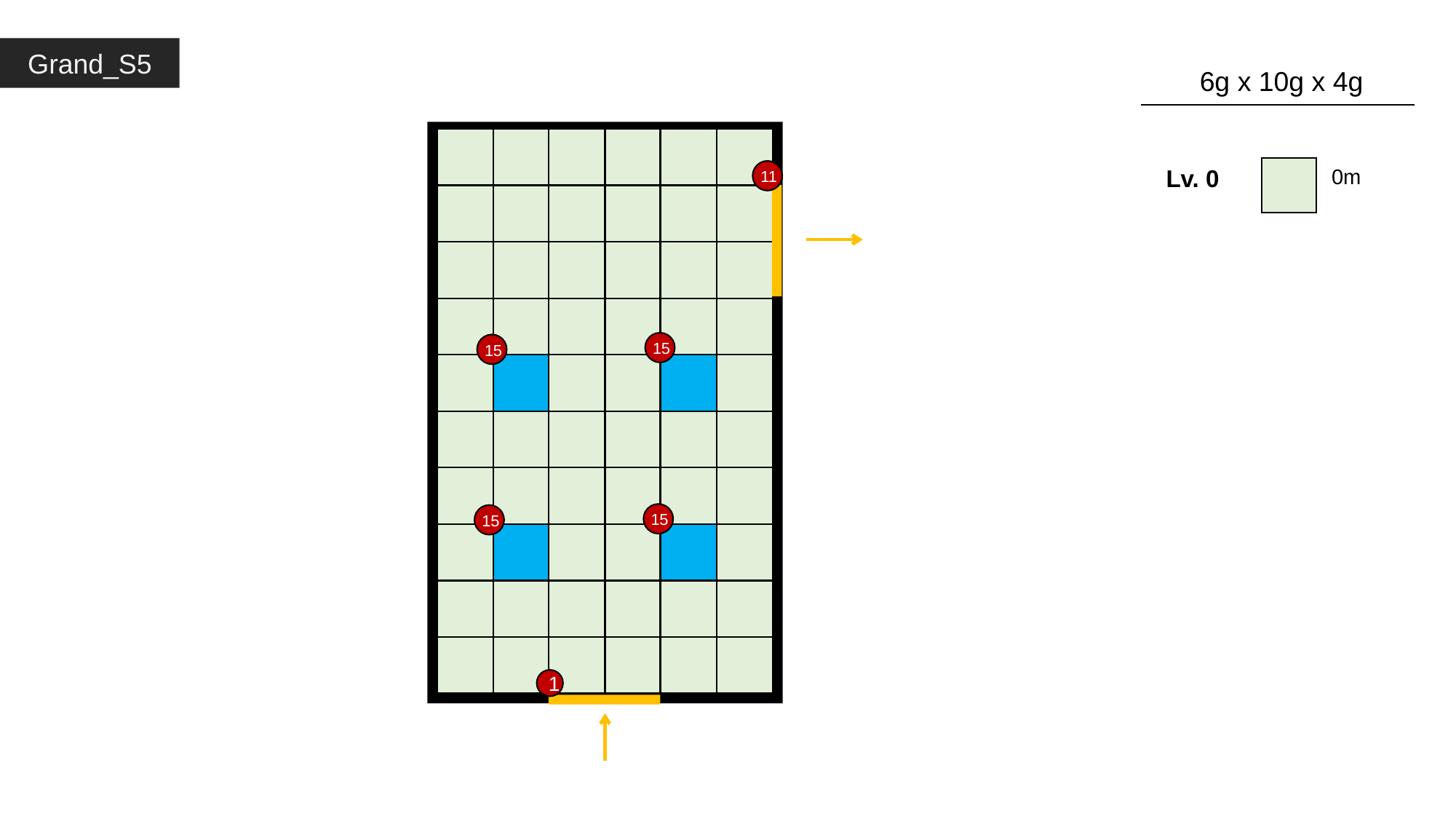

Grand_S5
6g x 10g x 4g

Lv. 0
0m

11

15

15

15

15

1